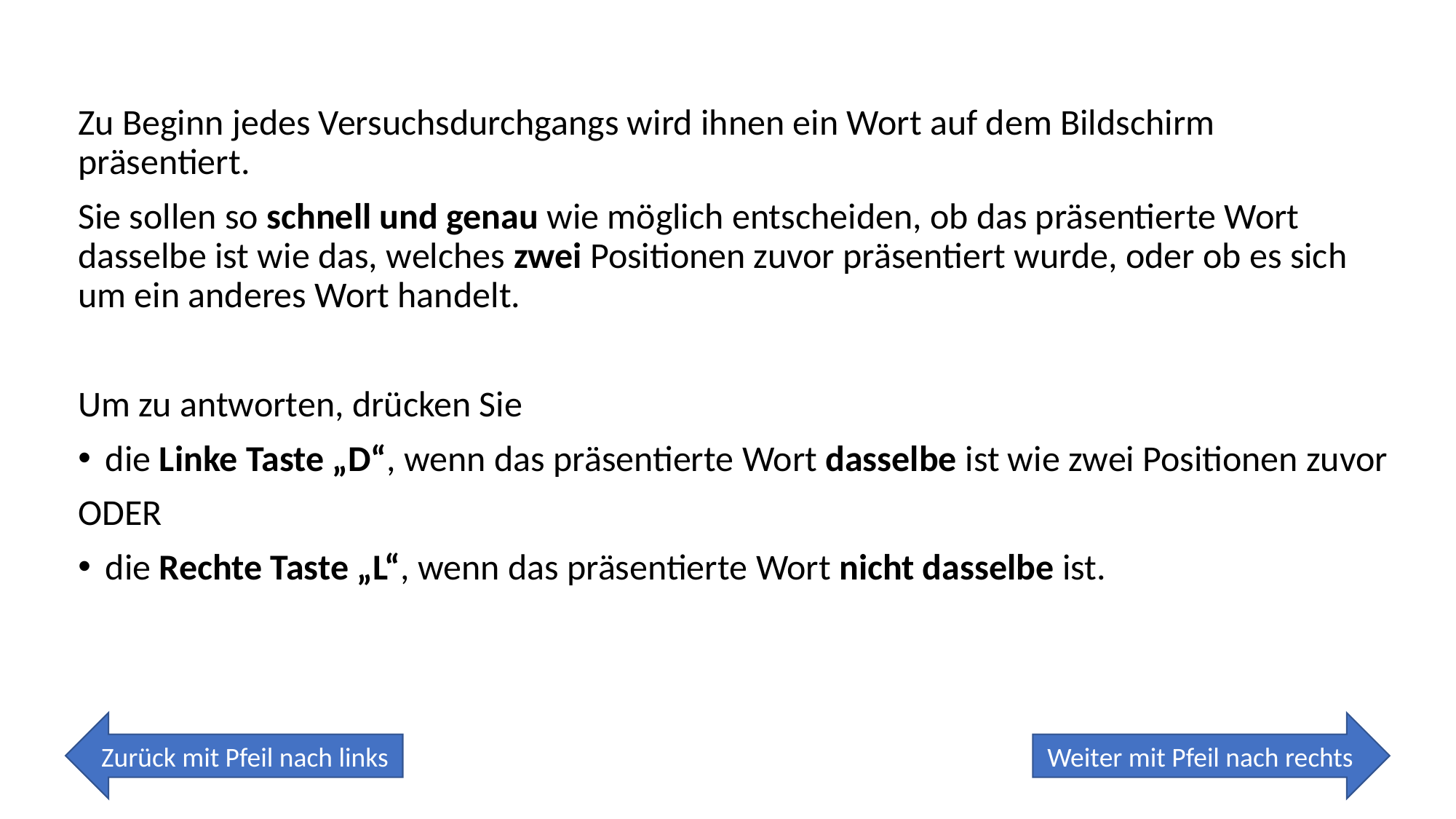

Zu Beginn jedes Versuchsdurchgangs wird ihnen ein Wort auf dem Bildschirm präsentiert.
Sie sollen so schnell und genau wie möglich entscheiden, ob das präsentierte Wort dasselbe ist wie das, welches zwei Positionen zuvor präsentiert wurde, oder ob es sich um ein anderes Wort handelt.

Um zu antworten, drücken Sie
die Linke Taste „D“, wenn das präsentierte Wort dasselbe ist wie zwei Positionen zuvor
ODER
die Rechte Taste „L“, wenn das präsentierte Wort nicht dasselbe ist.

Zurück mit Pfeil nach links
Weiter mit Pfeil nach rechts